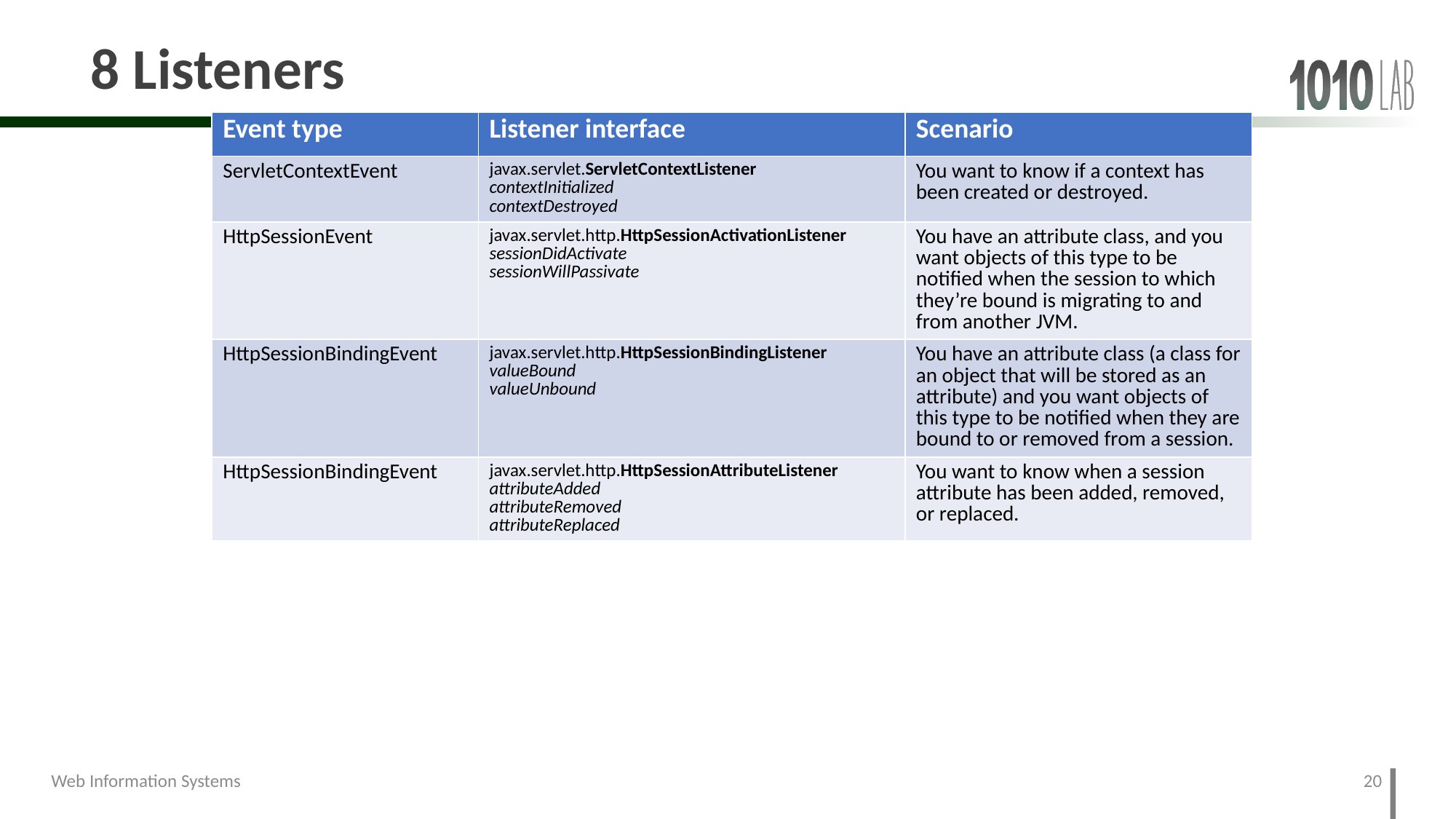

# 8 Listeners
| Event type | Listener interface | Scenario |
| --- | --- | --- |
| ServletContextEvent | javax.servlet.ServletContextListener contextInitialized contextDestroyed | You want to know if a context has been created or destroyed. |
| HttpSessionEvent | javax.servlet.http.HttpSessionActivationListener sessionDidActivate sessionWillPassivate | You have an attribute class, and you want objects of this type to be notified when the session to which they’re bound is migrating to and from another JVM. |
| HttpSessionBindingEvent | javax.servlet.http.HttpSessionBindingListener valueBound valueUnbound | You have an attribute class (a class for an object that will be stored as an attribute) and you want objects of this type to be notified when they are bound to or removed from a session. |
| HttpSessionBindingEvent | javax.servlet.http.HttpSessionAttributeListener attributeAdded attributeRemoved attributeReplaced | You want to know when a session attribute has been added, removed, or replaced. |
20
Web Information Systems